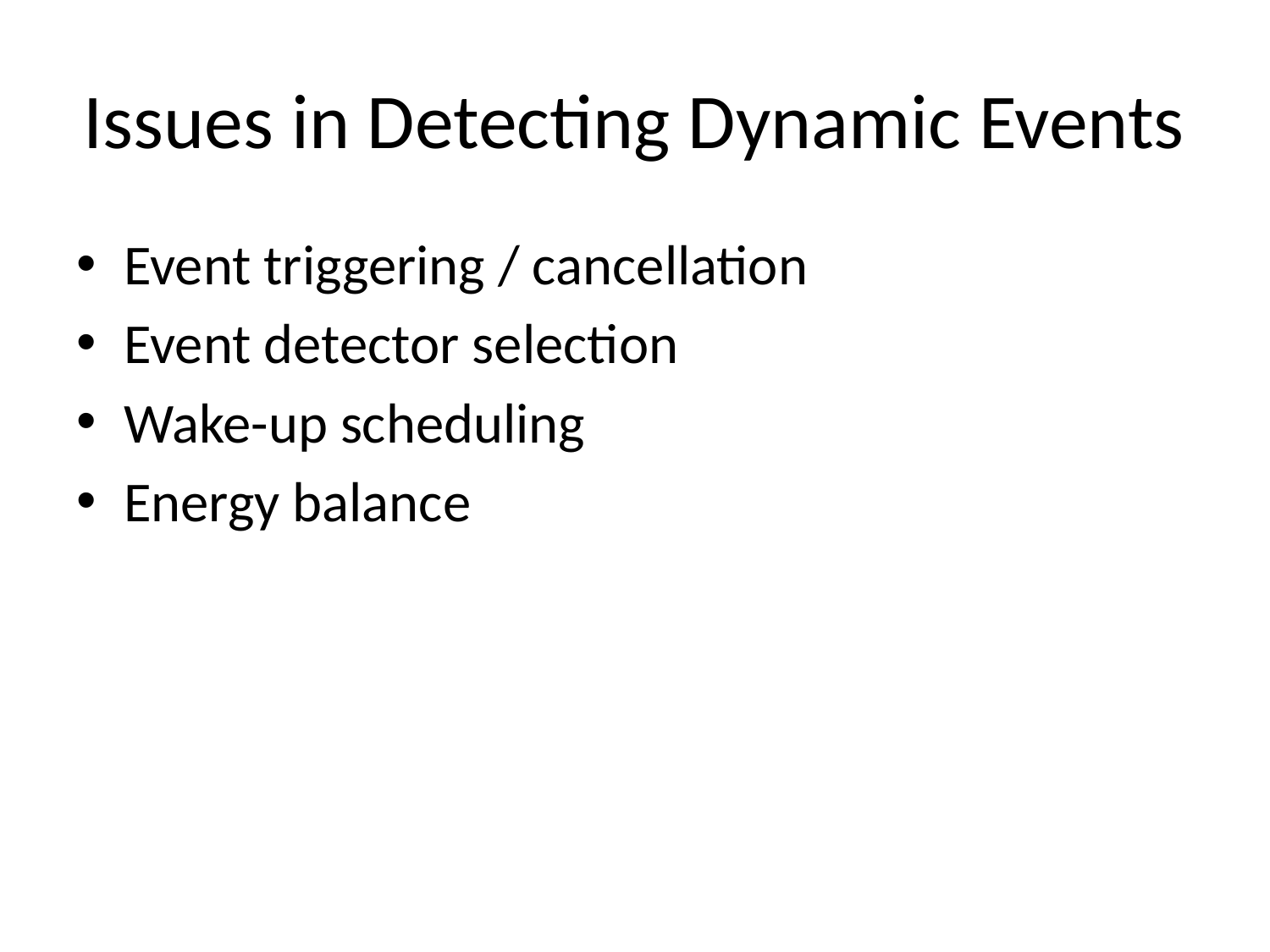

# Issues in Detecting Dynamic Events
Event triggering / cancellation
Event detector selection
Wake-up scheduling
Energy balance